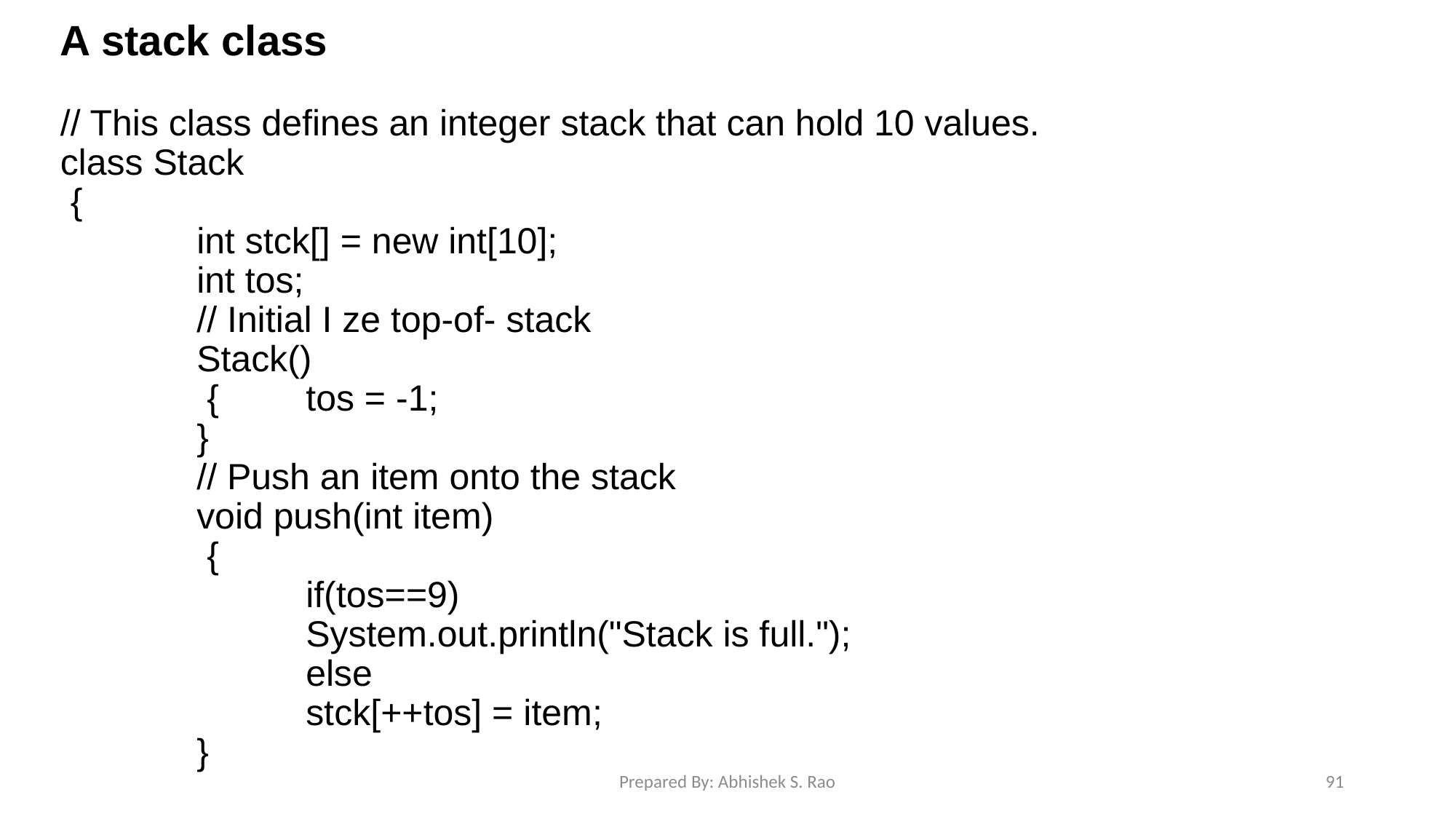

A stack class

// This class defines an integer stack that can hold 10 values.
class Stack
 {
		int stck[] = new int[10];
		int tos;
		// Initial I ze top-of- stack
		Stack()
		 {	tos = -1;
		}
		// Push an item onto the stack
		void push(int item)
		 {
			if(tos==9)
			System.out.println("Stack is full.");
			else
			stck[++tos] = item;
		}

Prepared By: Abhishek S. Rao
91